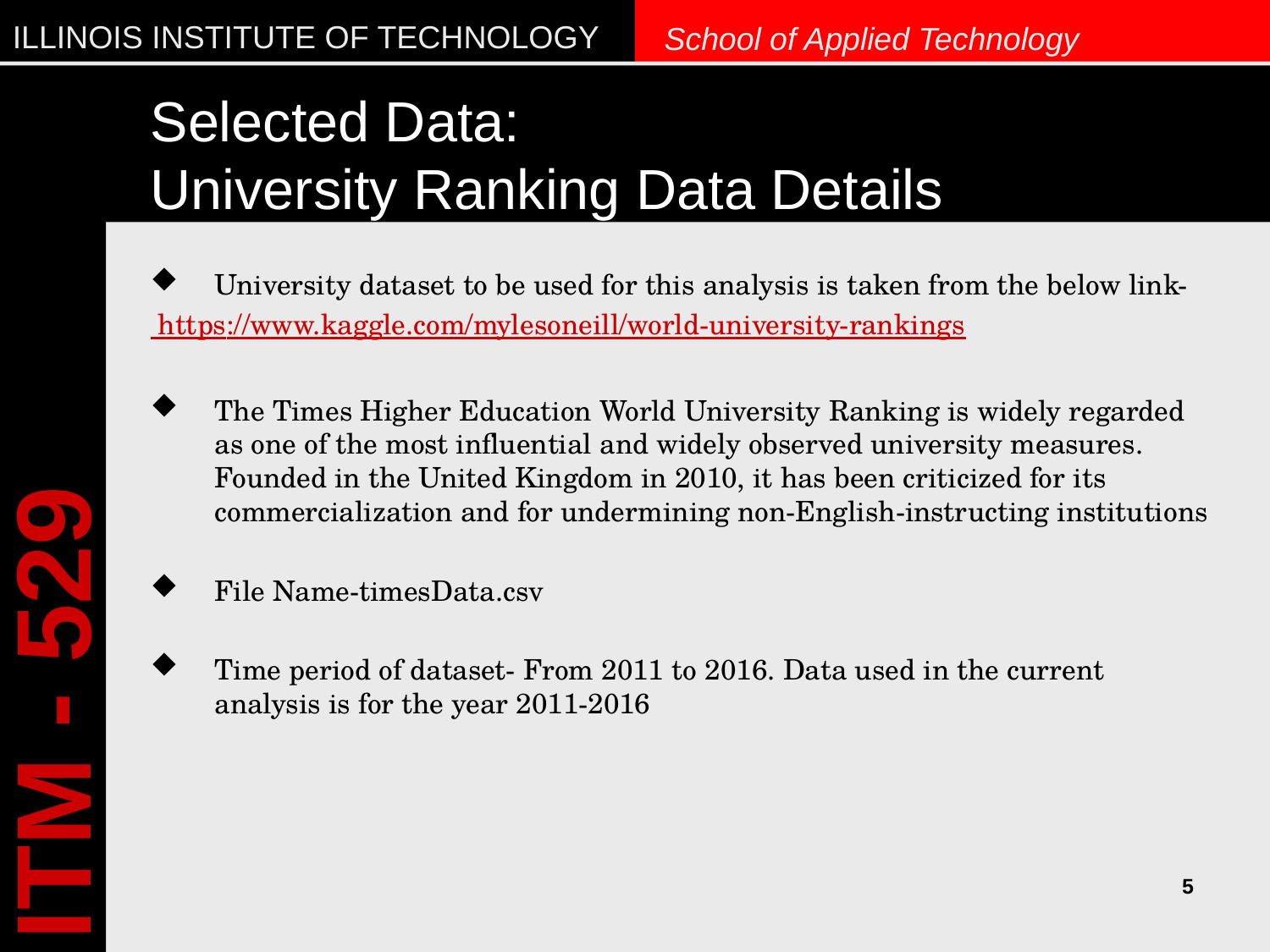

# Selected Data: University Ranking Data Details
University dataset to be used for this analysis is taken from the below link-
 https://www.kaggle.com/mylesoneill/world-university-rankings

The Times Higher Education World University Ranking is widely regarded as one of the most influential and widely observed university measures. Founded in the United Kingdom in 2010, it has been criticized for its commercialization and for undermining non-English-instructing institutions

File Name-timesData.csv

Time period of dataset- From 2011 to 2016. Data used in the current analysis is for the year 2011-2016

5